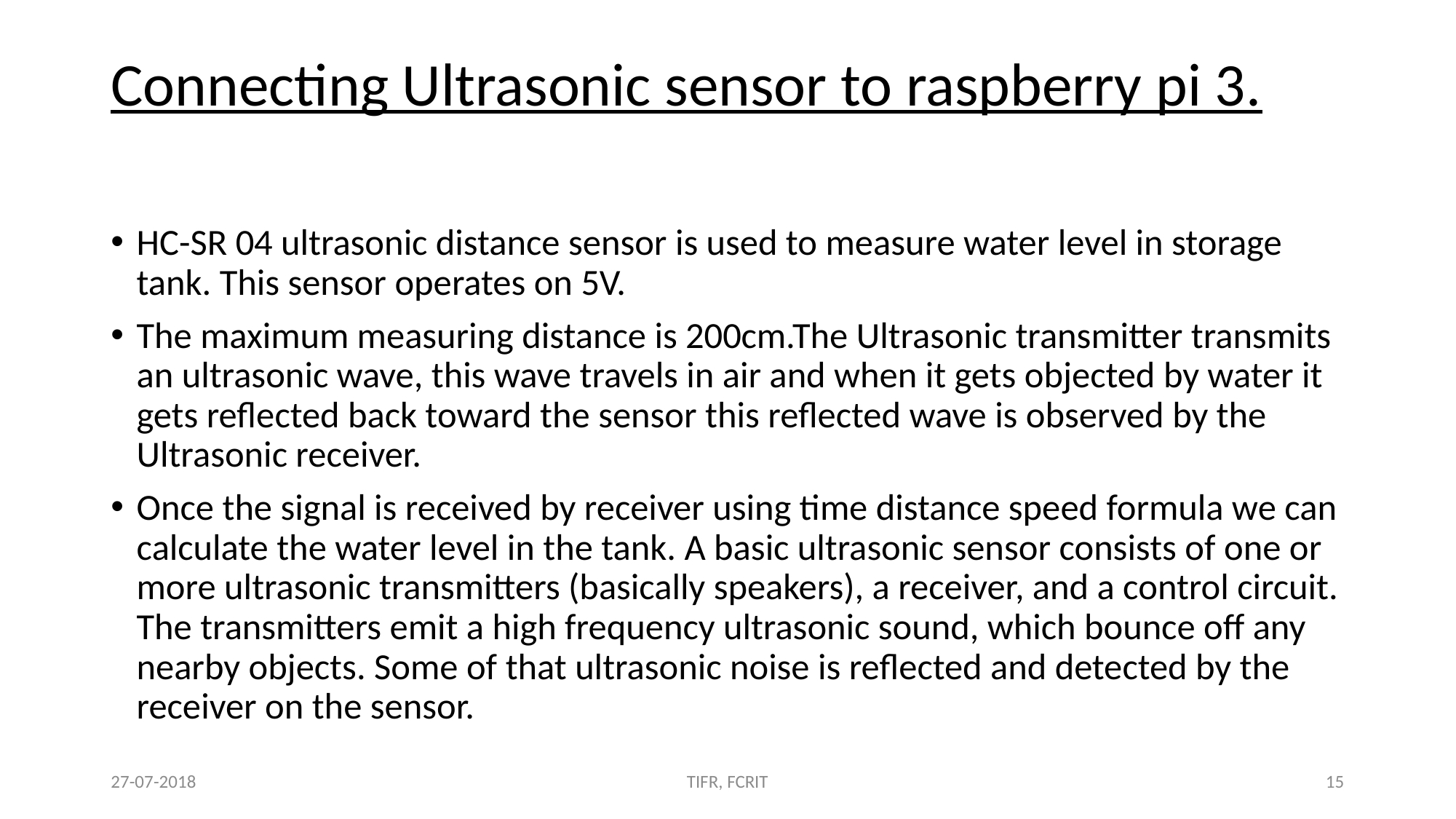

# Connecting Ultrasonic sensor to raspberry pi 3.
HC-SR 04 ultrasonic distance sensor is used to measure water level in storage tank. This sensor operates on 5V.
The maximum measuring distance is 200cm.The Ultrasonic transmitter transmits an ultrasonic wave, this wave travels in air and when it gets objected by water it gets reflected back toward the sensor this reflected wave is observed by the Ultrasonic receiver.
Once the signal is received by receiver using time distance speed formula we can calculate the water level in the tank. A basic ultrasonic sensor consists of one or more ultrasonic transmitters (basically speakers), a receiver, and a control circuit. The transmitters emit a high frequency ultrasonic sound, which bounce off any nearby objects. Some of that ultrasonic noise is reflected and detected by the receiver on the sensor.

27-07-2018
TIFR, FCRIT
15